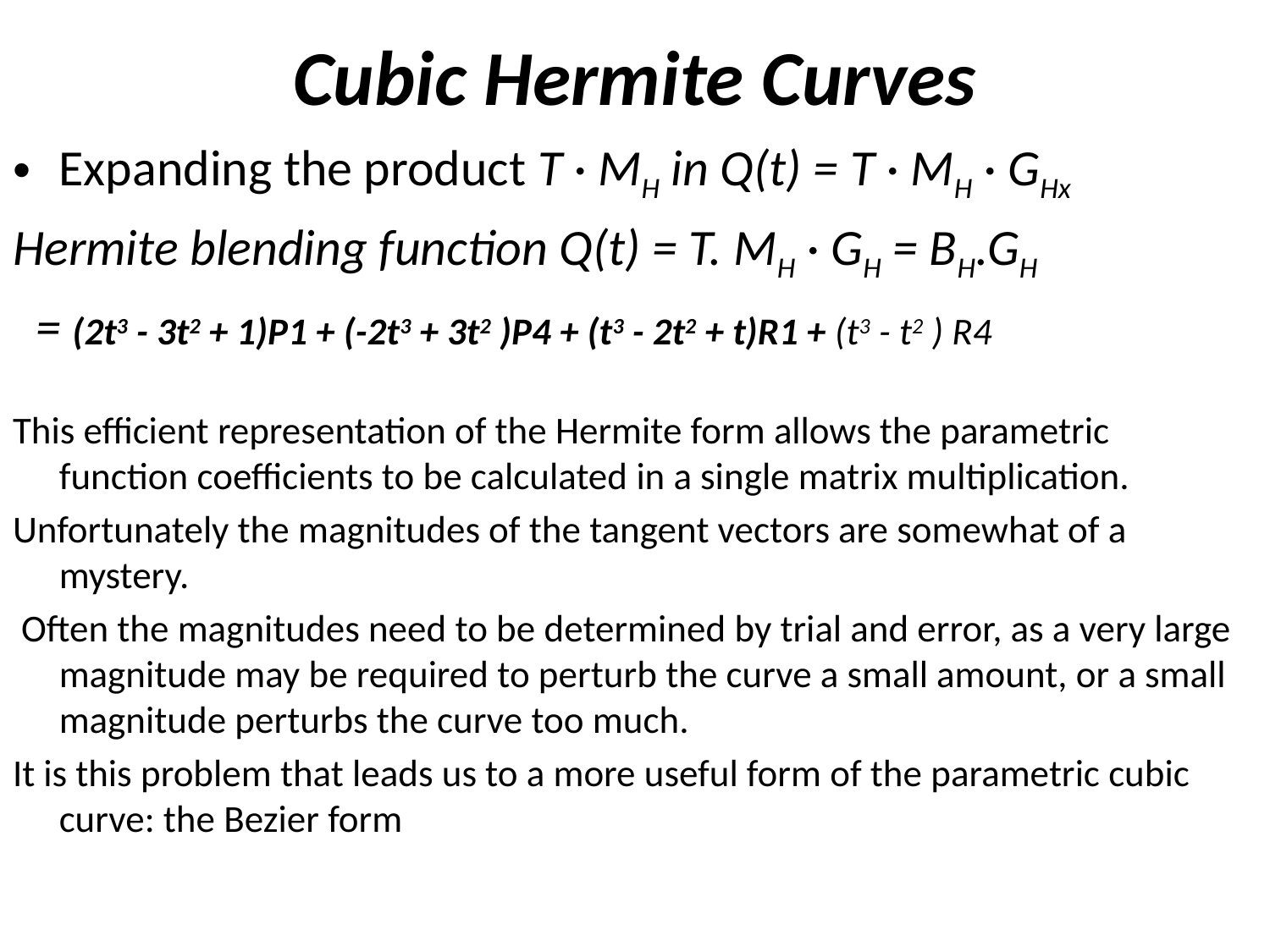

# Cubic Hermite Curves
Expanding the product T · MH in Q(t) = T · MH · GHx
Hermite blending function Q(t) = T. MH · GH = BH.GH
  = (2t3 - 3t2 + 1)P1 + (-2t3 + 3t2 )P4 + (t3 - 2t2 + t)R1 + (t3 - t2 ) R4

This efficient representation of the Hermite form allows the parametric function coefficients to be calculated in a single matrix multiplication.
Unfortunately the magnitudes of the tangent vectors are somewhat of a mystery.
 Often the magnitudes need to be determined by trial and error, as a very large magnitude may be required to perturb the curve a small amount, or a small magnitude perturbs the curve too much.
It is this problem that leads us to a more useful form of the parametric cubic curve: the Bezier form